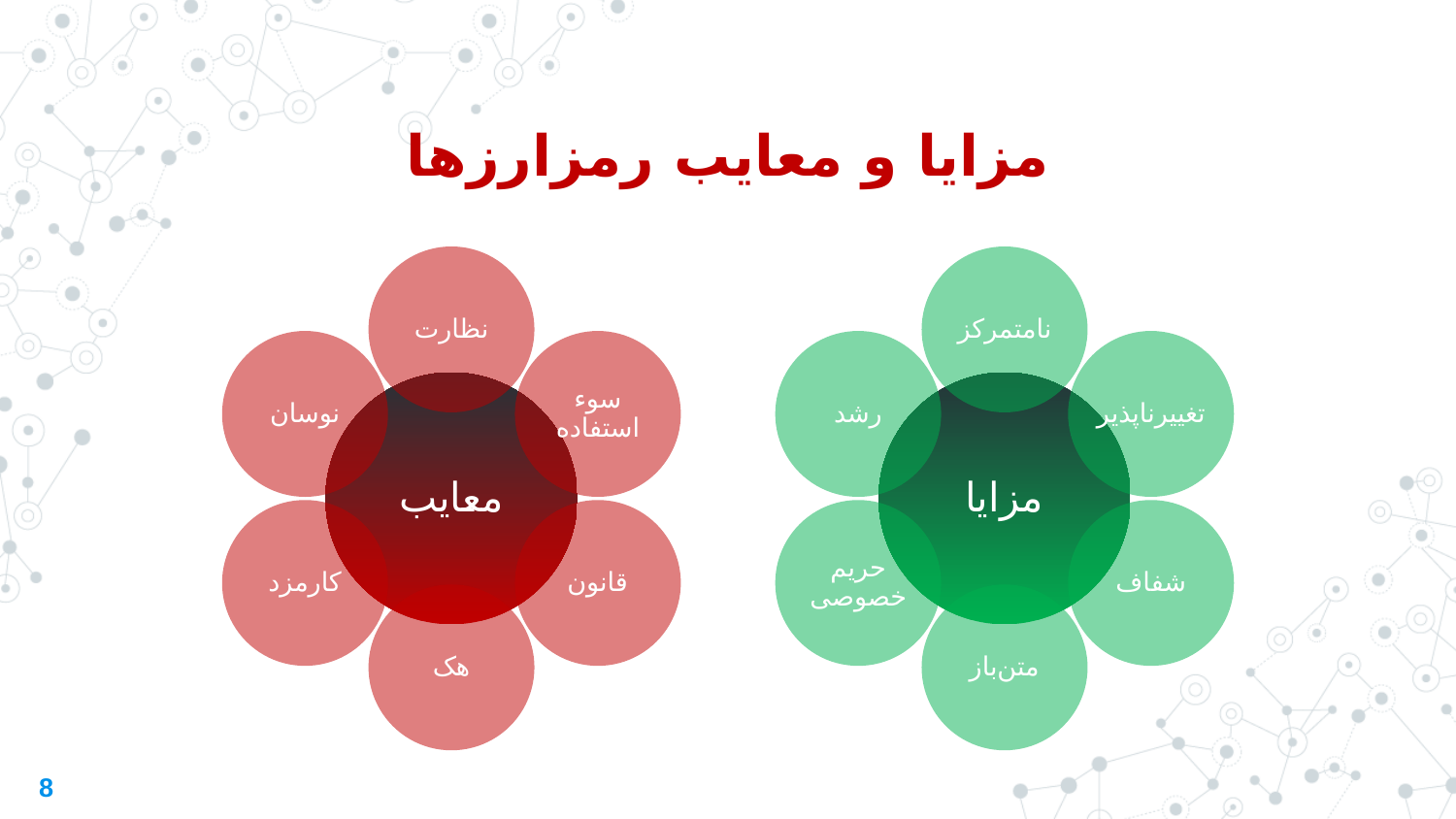

مزایا و معایب رمزارزها
معایب
نظارت
سوء استفاده
قانون
هک
کارمزد
نوسان
مزایا
نامتمرکز
تغییرناپذیر
شفاف
متن‌باز
حریم خصوصی
رشد
8